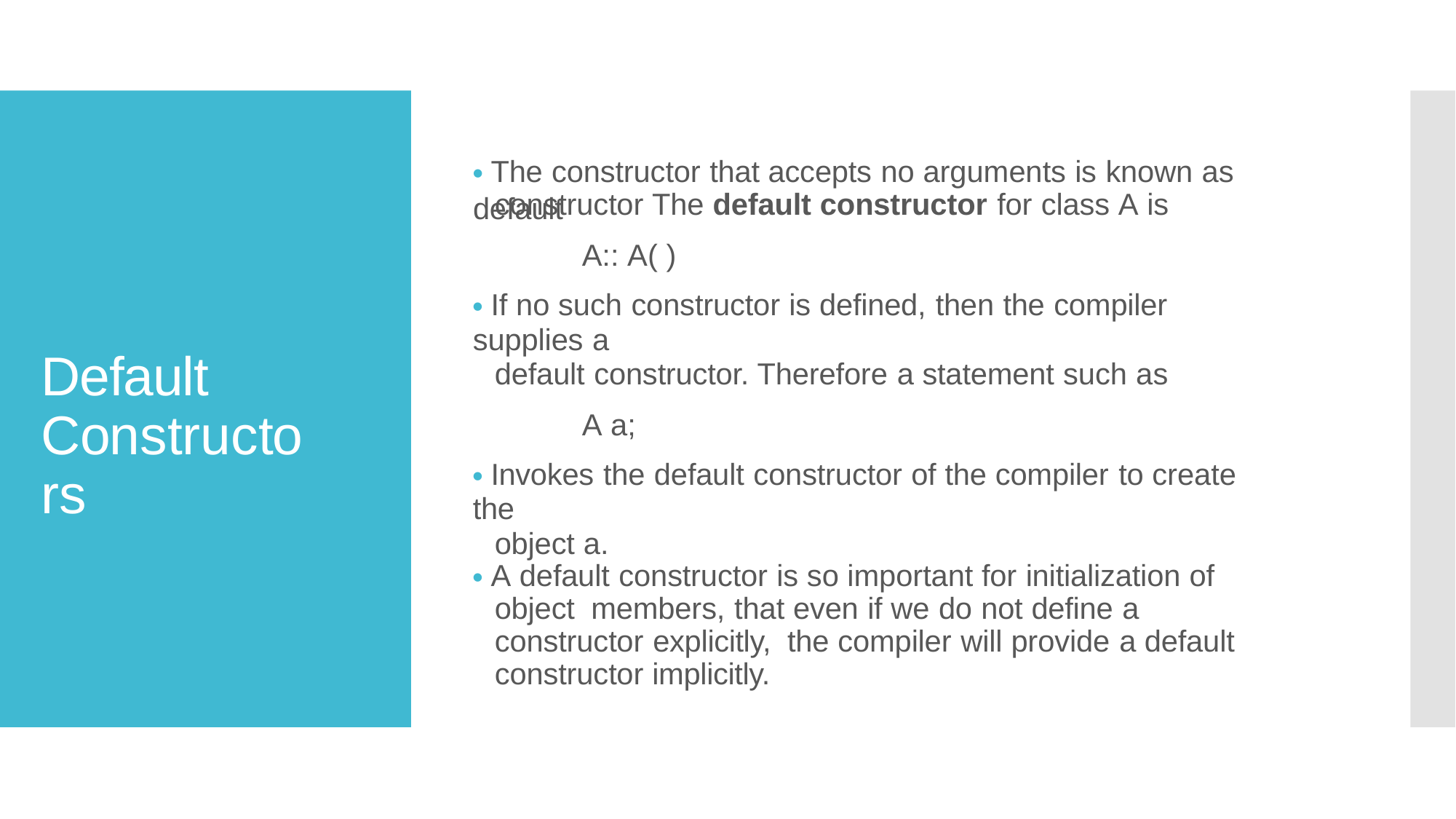

# 🞄 The constructor that accepts no arguments is known as default
constructor The default constructor for class A is
A:: A( )
🞄 If no such constructor is defined, then the compiler supplies a
default constructor. Therefore a statement such as
A a;
🞄 Invokes the default constructor of the compiler to create the
object a.
Default  Constructors
🞄 A default constructor is so important for initialization of object  members, that even if we do not define a constructor explicitly,  the compiler will provide a default constructor implicitly.